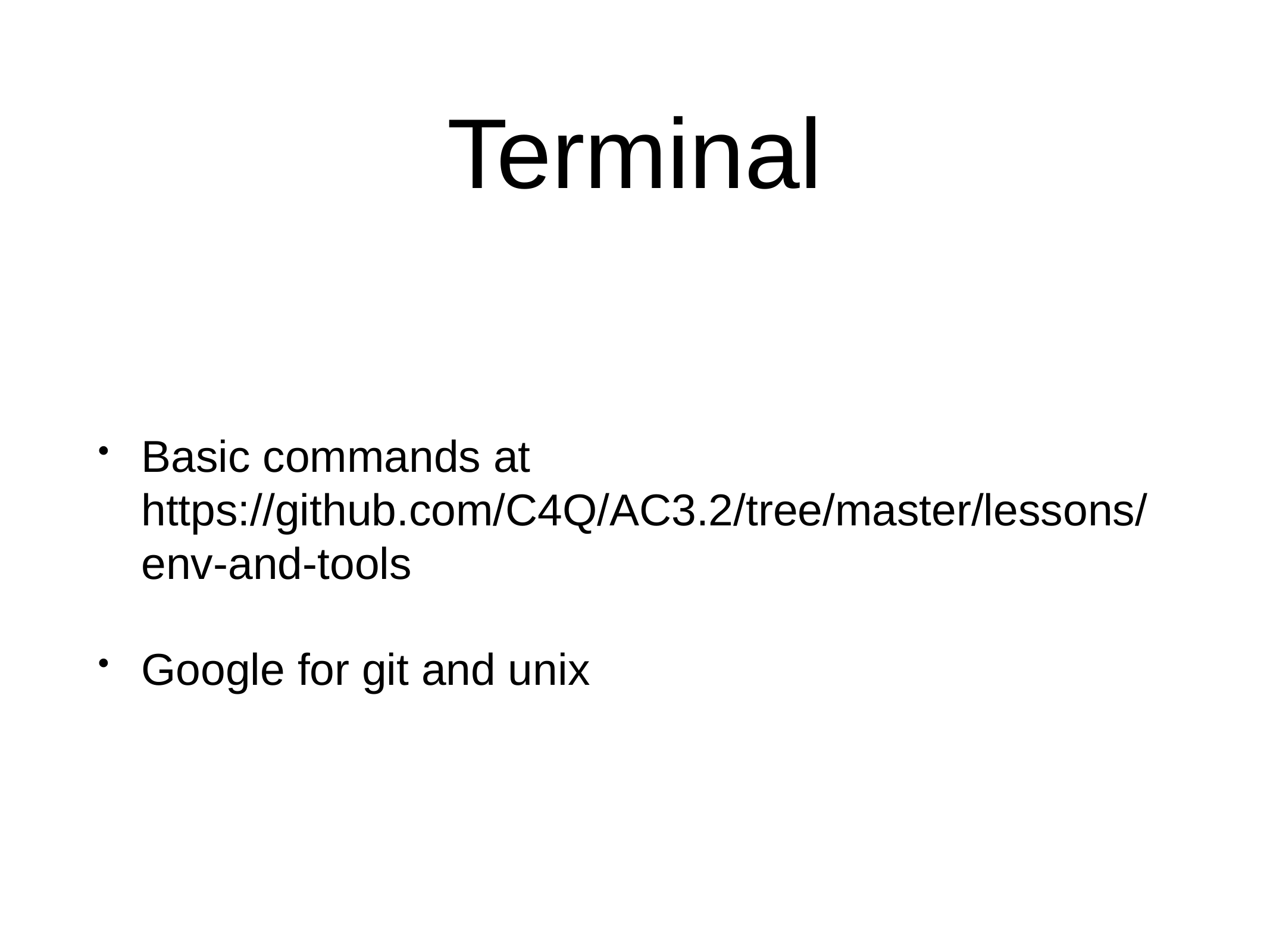

# Terminal
Basic commands at https://github.com/C4Q/AC3.2/tree/master/lessons/env-and-tools
Google for git and unix